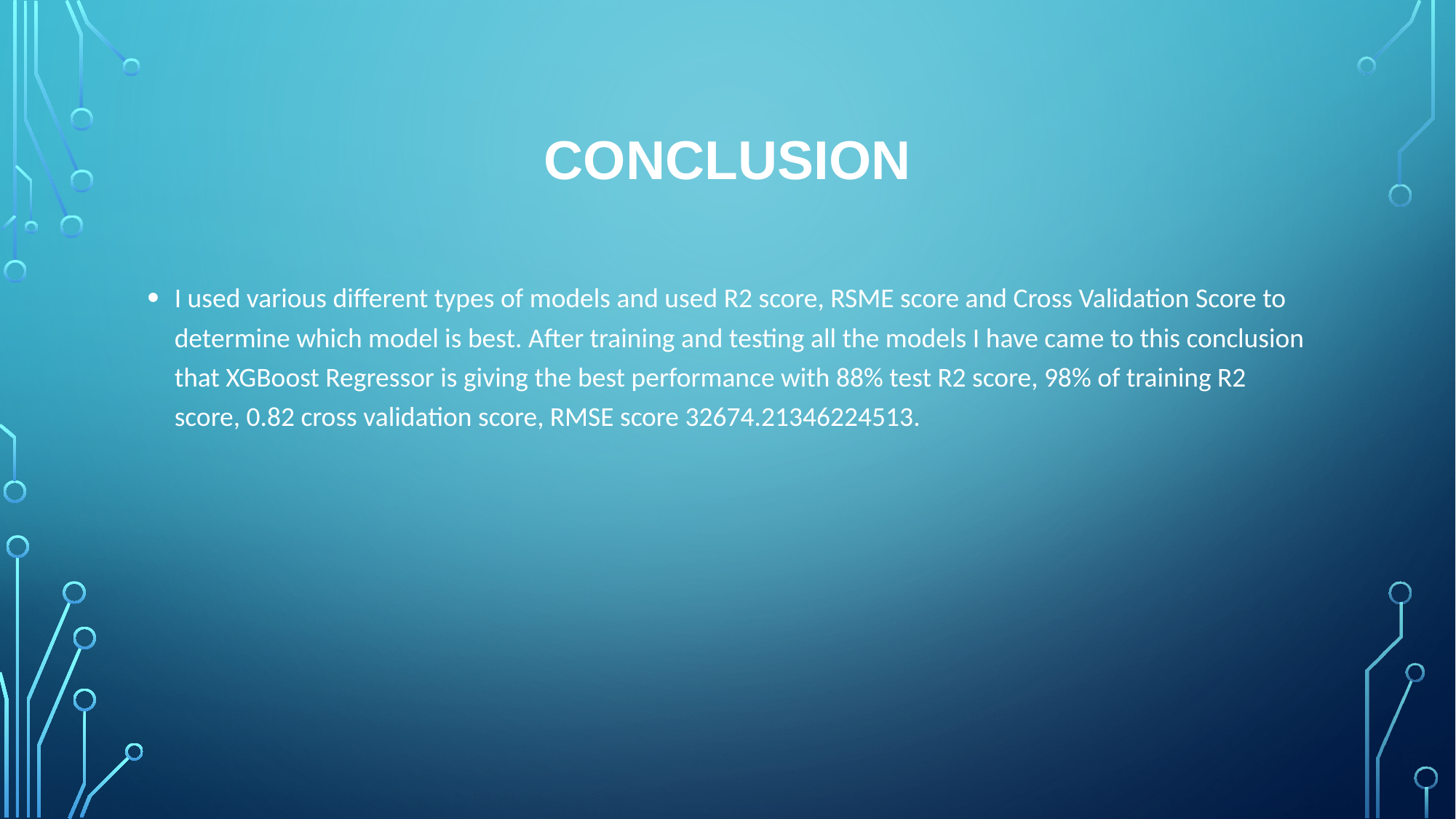

# Conclusion
I used various different types of models and used R2 score, RSME score and Cross Validation Score to determine which model is best. After training and testing all the models I have came to this conclusion that XGBoost Regressor is giving the best performance with 88% test R2 score, 98% of training R2 score, 0.82 cross validation score, RMSE score 32674.21346224513.